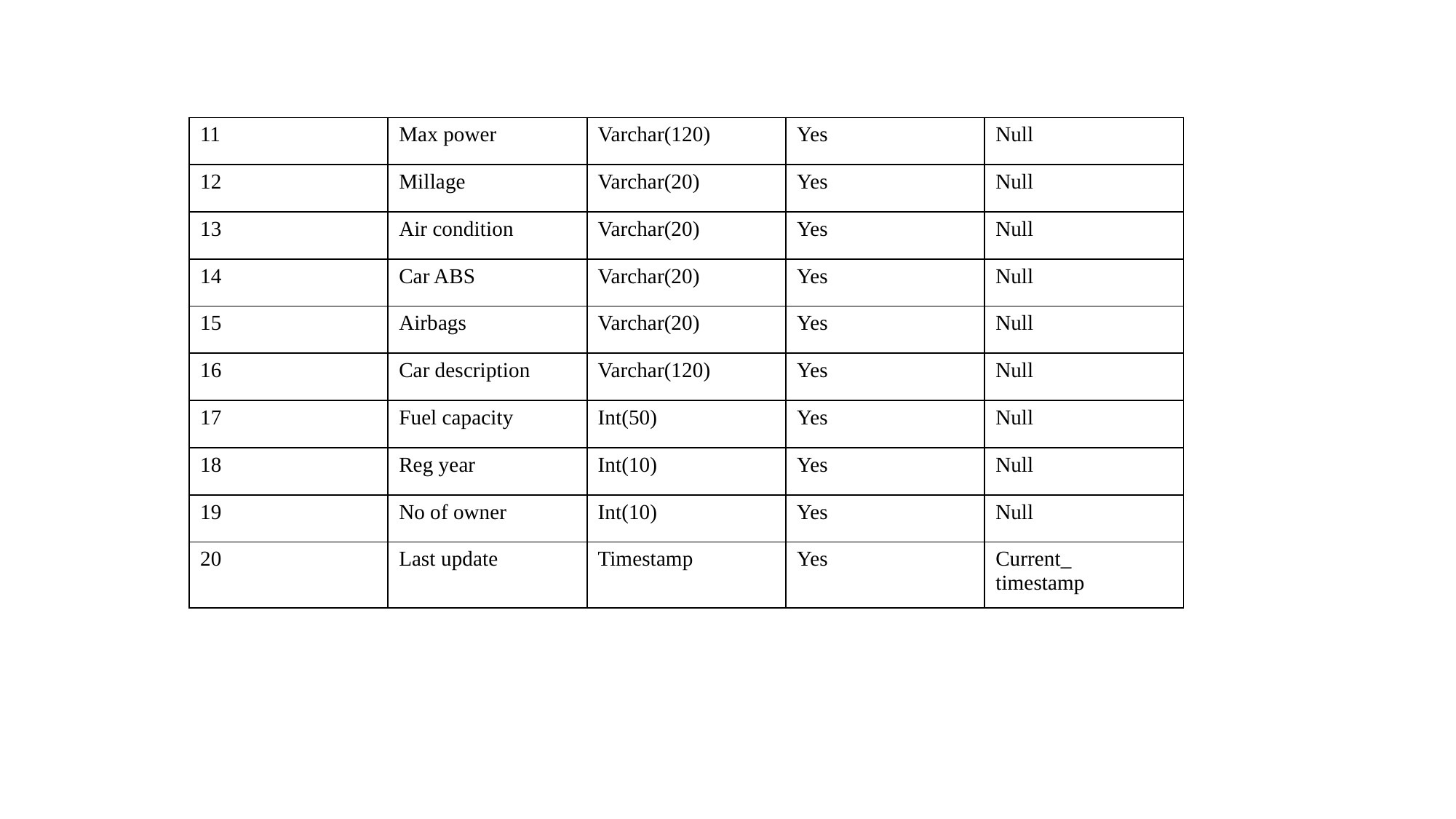

| 11 | Max power | Varchar(120) | Yes | Null |
| --- | --- | --- | --- | --- |
| 12 | Millage | Varchar(20) | Yes | Null |
| 13 | Air condition | Varchar(20) | Yes | Null |
| 14 | Car ABS | Varchar(20) | Yes | Null |
| 15 | Airbags | Varchar(20) | Yes | Null |
| 16 | Car description | Varchar(120) | Yes | Null |
| 17 | Fuel capacity | Int(50) | Yes | Null |
| 18 | Reg year | Int(10) | Yes | Null |
| 19 | No of owner | Int(10) | Yes | Null |
| 20 | Last update | Timestamp | Yes | Current\_ timestamp |